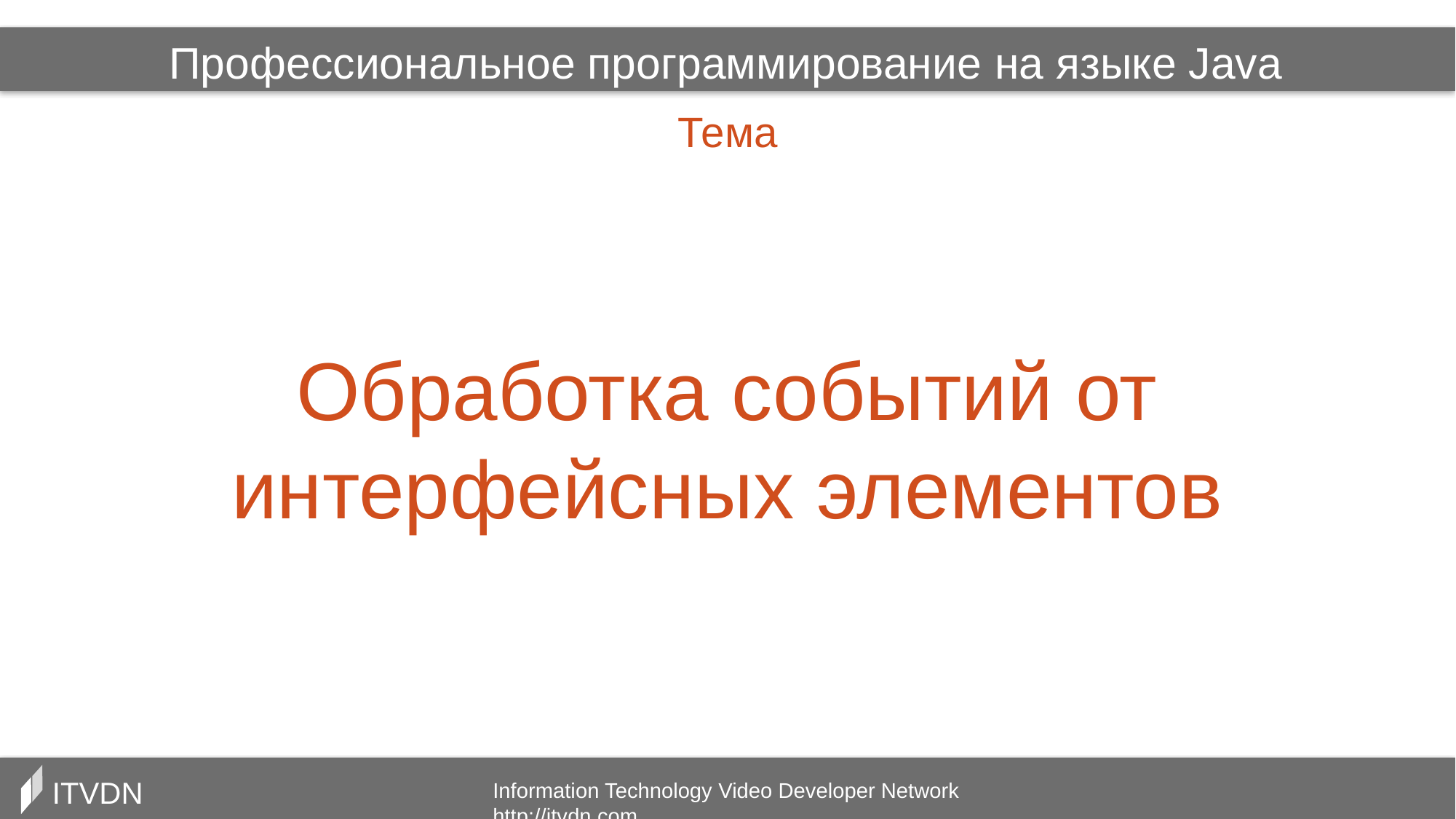

Профессиональное программирование на языке Java
Тема
Обработка событий от интерфейсных элементов

ITVDN
Information Technology Video Developer Network                                                       http://itvdn.com